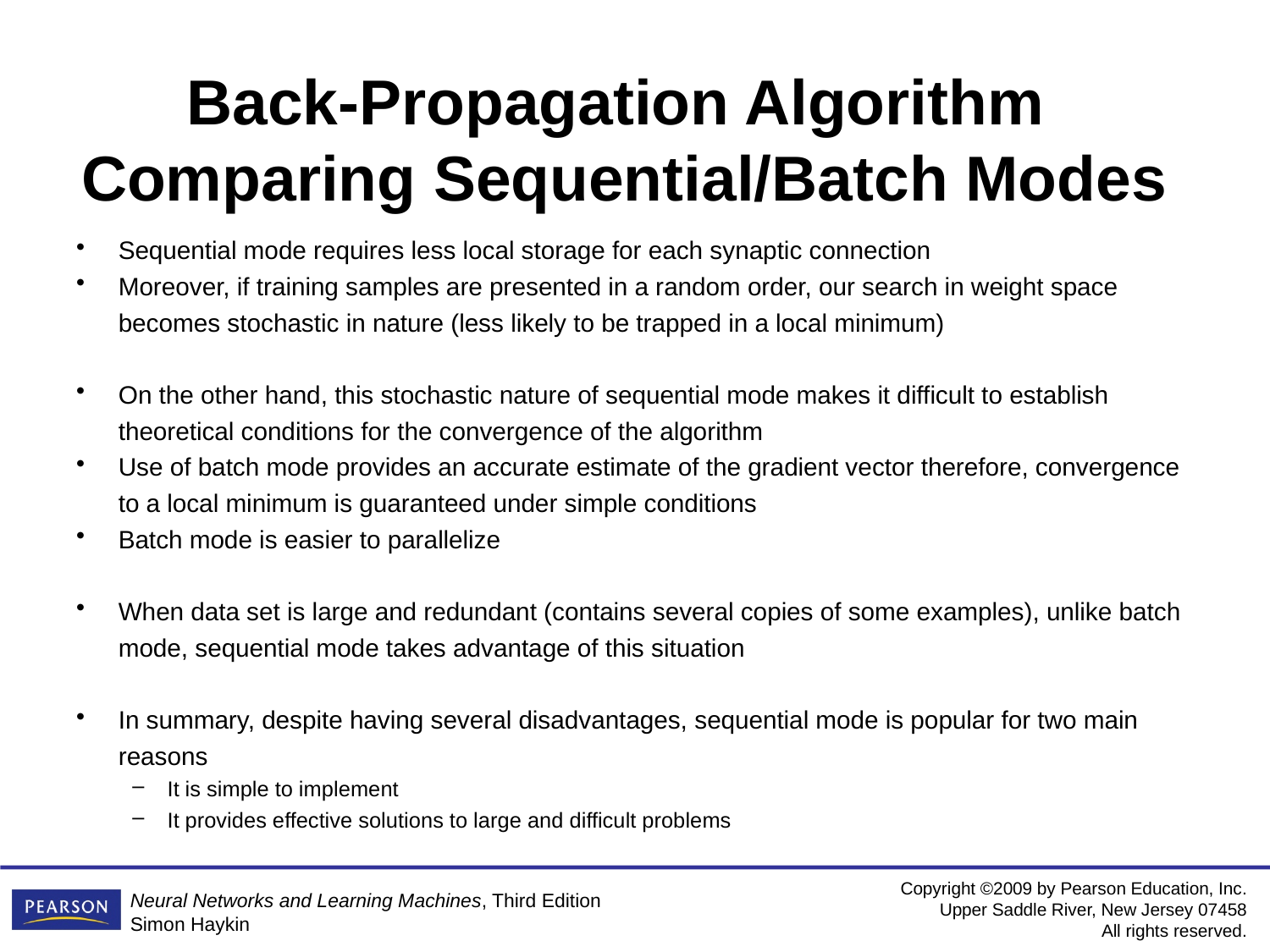

# Back-Propagation Algorithm Comparing Sequential/Batch Modes
Sequential mode requires less local storage for each synaptic connection
Moreover, if training samples are presented in a random order, our search in weight space becomes stochastic in nature (less likely to be trapped in a local minimum)

On the other hand, this stochastic nature of sequential mode makes it difficult to establish theoretical conditions for the convergence of the algorithm
Use of batch mode provides an accurate estimate of the gradient vector therefore, convergence to a local minimum is guaranteed under simple conditions
Batch mode is easier to parallelize

When data set is large and redundant (contains several copies of some examples), unlike batch mode, sequential mode takes advantage of this situation

In summary, despite having several disadvantages, sequential mode is popular for two main reasons
It is simple to implement
It provides effective solutions to large and difficult problems